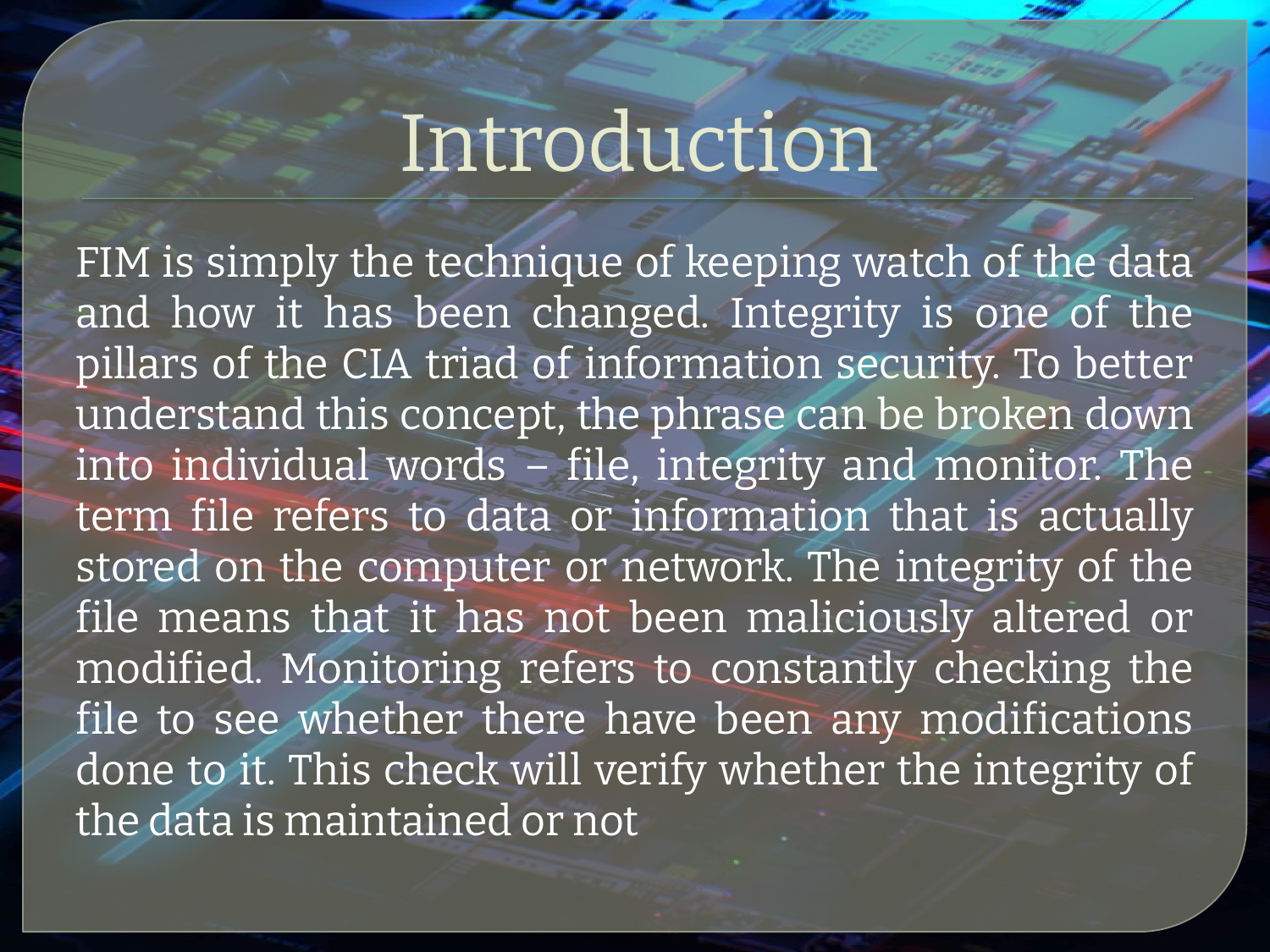

# Introduction
FIM is simply the technique of keeping watch of the data and how it has been changed. Integrity is one of the pillars of the CIA triad of information security. To better understand this concept, the phrase can be broken down into individual words – file, integrity and monitor. The term file refers to data or information that is actually stored on the computer or network. The integrity of the file means that it has not been maliciously altered or modified. Monitoring refers to constantly checking the file to see whether there have been any modifications done to it. This check will verify whether the integrity of the data is maintained or not